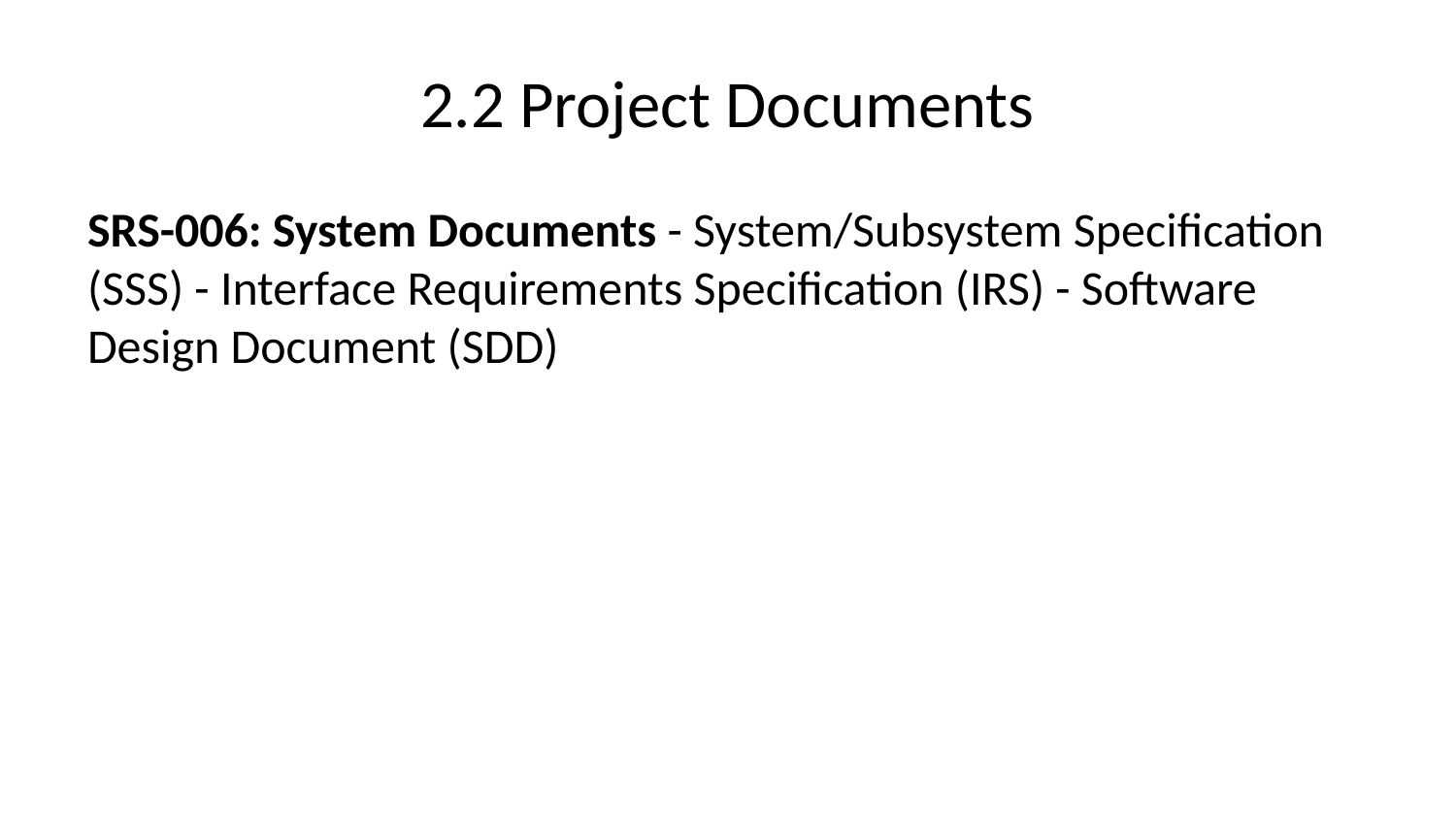

# 2.2 Project Documents
SRS-006: System Documents - System/Subsystem Specification (SSS) - Interface Requirements Specification (IRS) - Software Design Document (SDD)